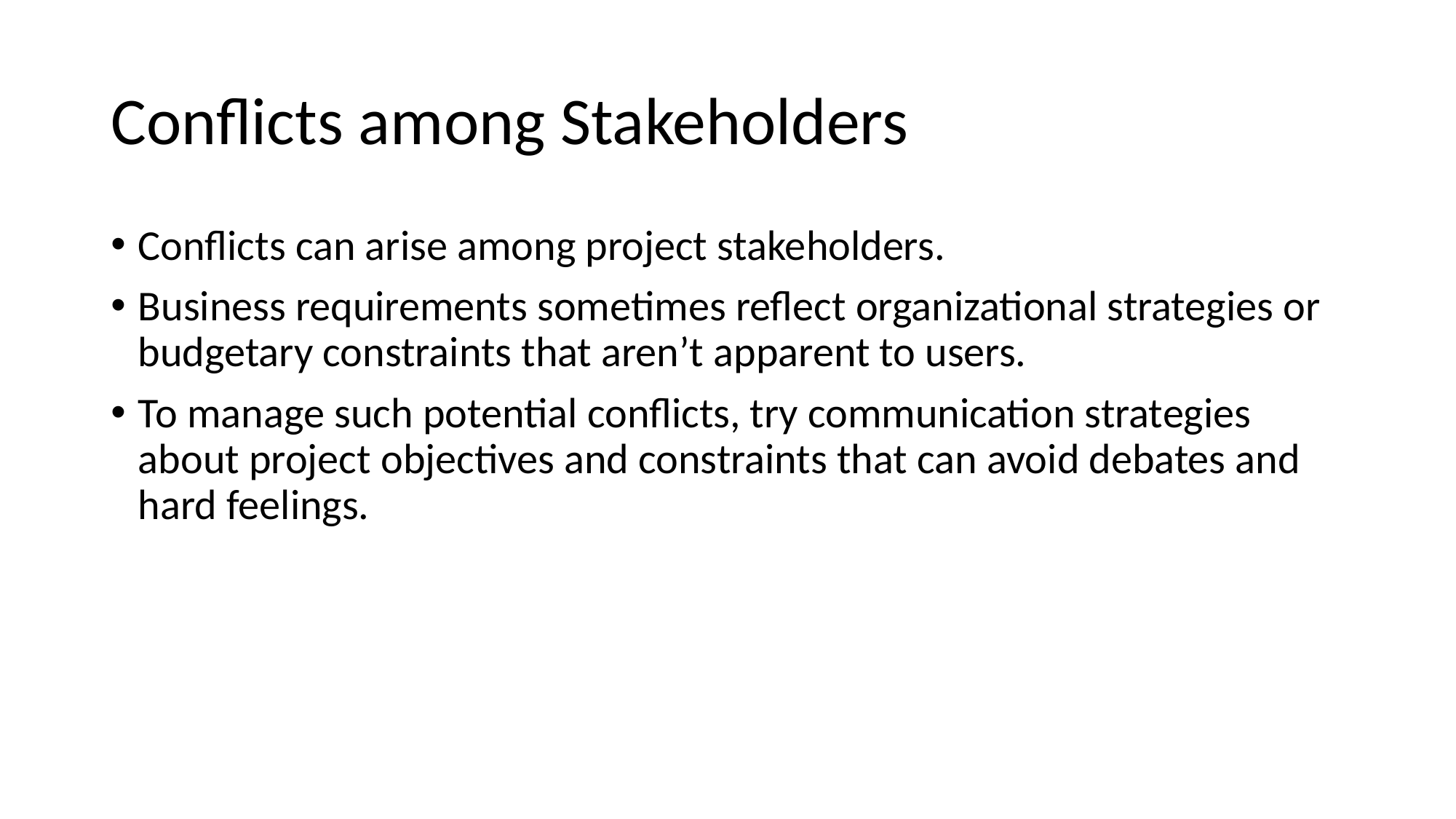

# Conflicts among Stakeholders
Conflicts can arise among project stakeholders.
Business requirements sometimes reflect organizational strategies or budgetary constraints that aren’t apparent to users.
To manage such potential conflicts, try communication strategies about project objectives and constraints that can avoid debates and hard feelings.